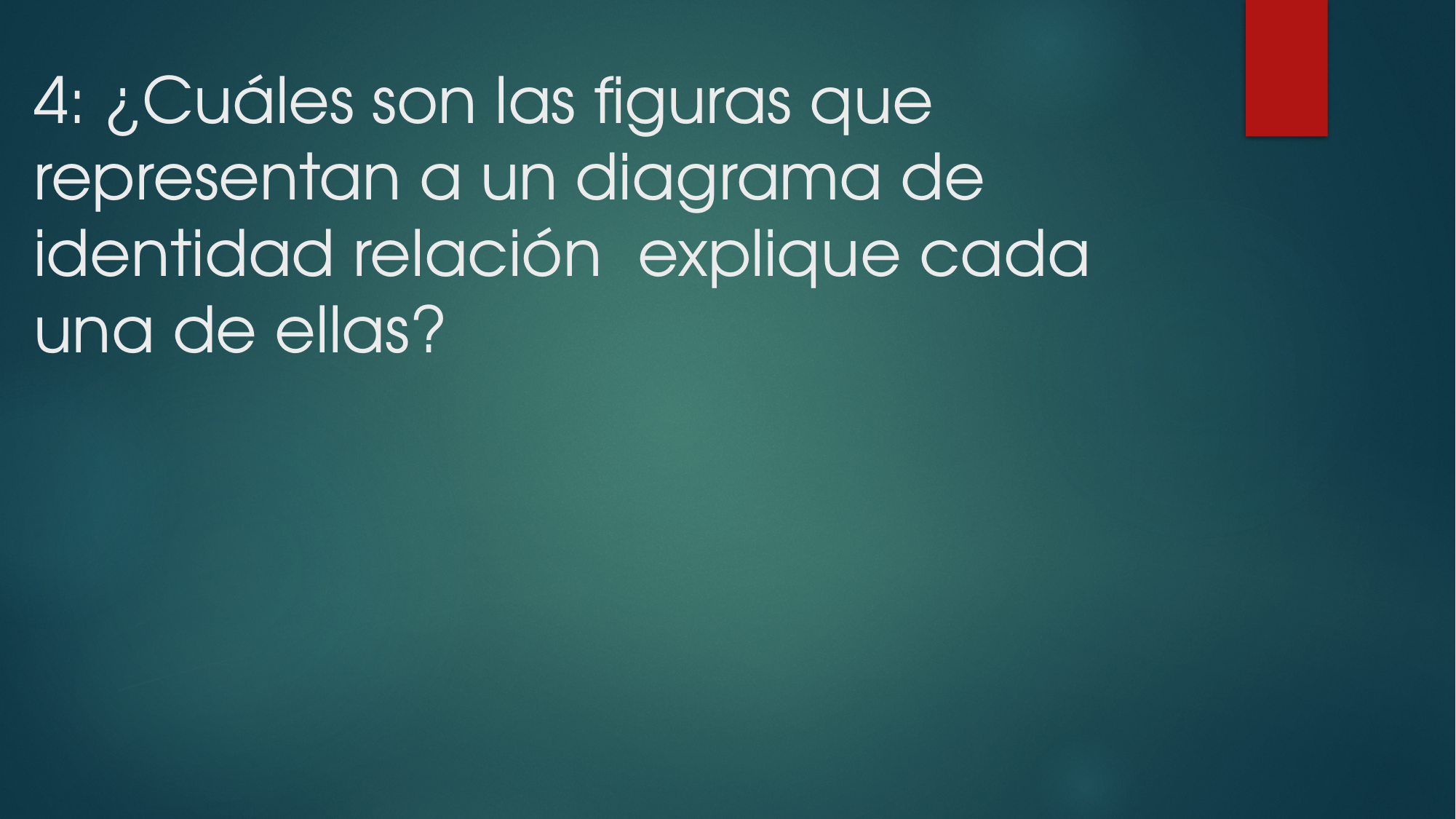

# 4: ¿Cuáles son las figuras que representan a un diagrama de identidad relación  explique cada una de ellas?